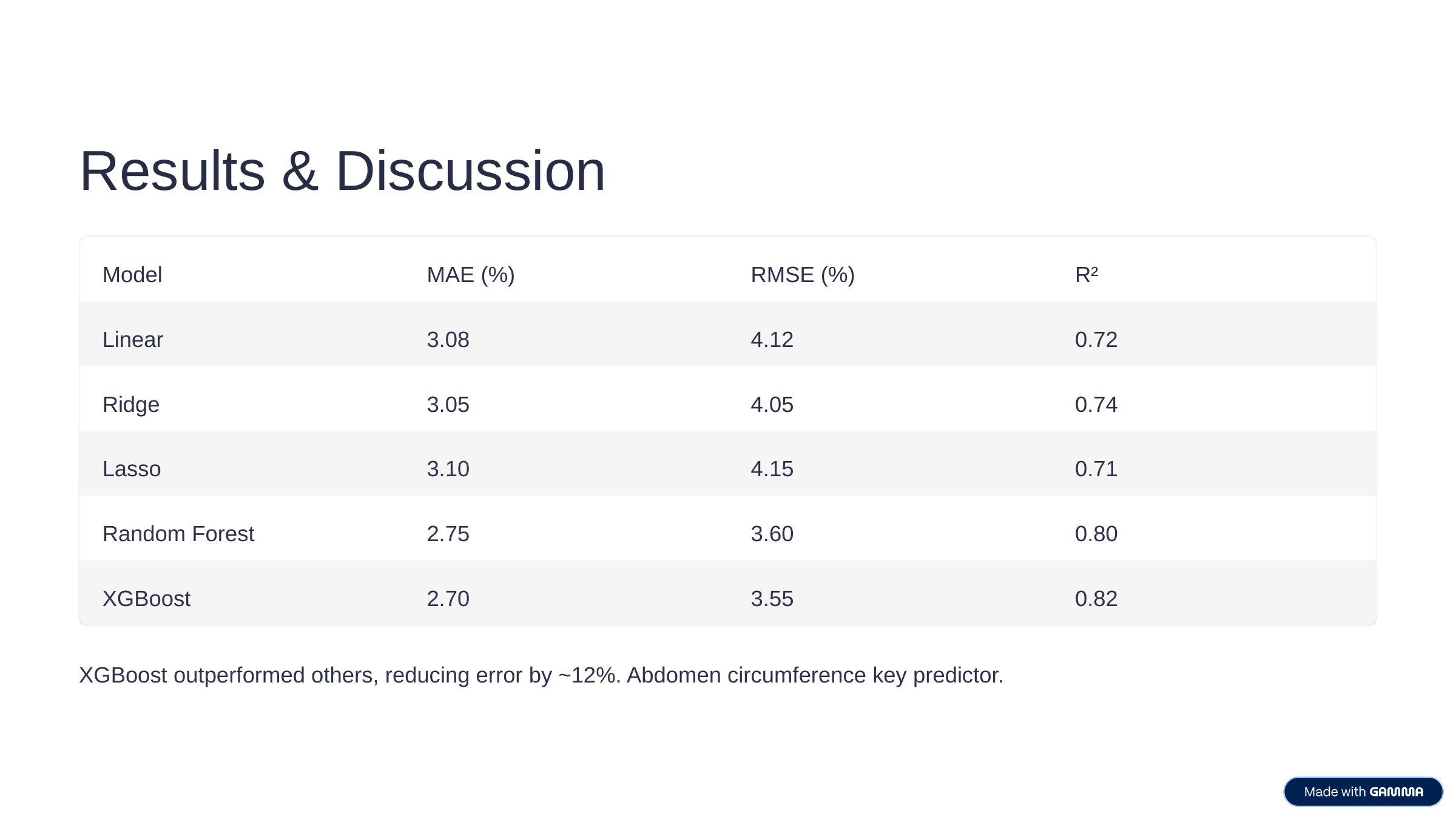

Results & Discussion

Model
MAE (%)
RMSE (%)
R²

Linear
3.08
4.12
0.72

Ridge
3.05
4.05
0.74

Lasso
3.10
4.15
0.71

Random Forest
2.75
3.60
0.80

XGBoost
2.70
3.55
0.82
XGBoost outperformed others, reducing error by ~12%. Abdomen circumference key predictor.